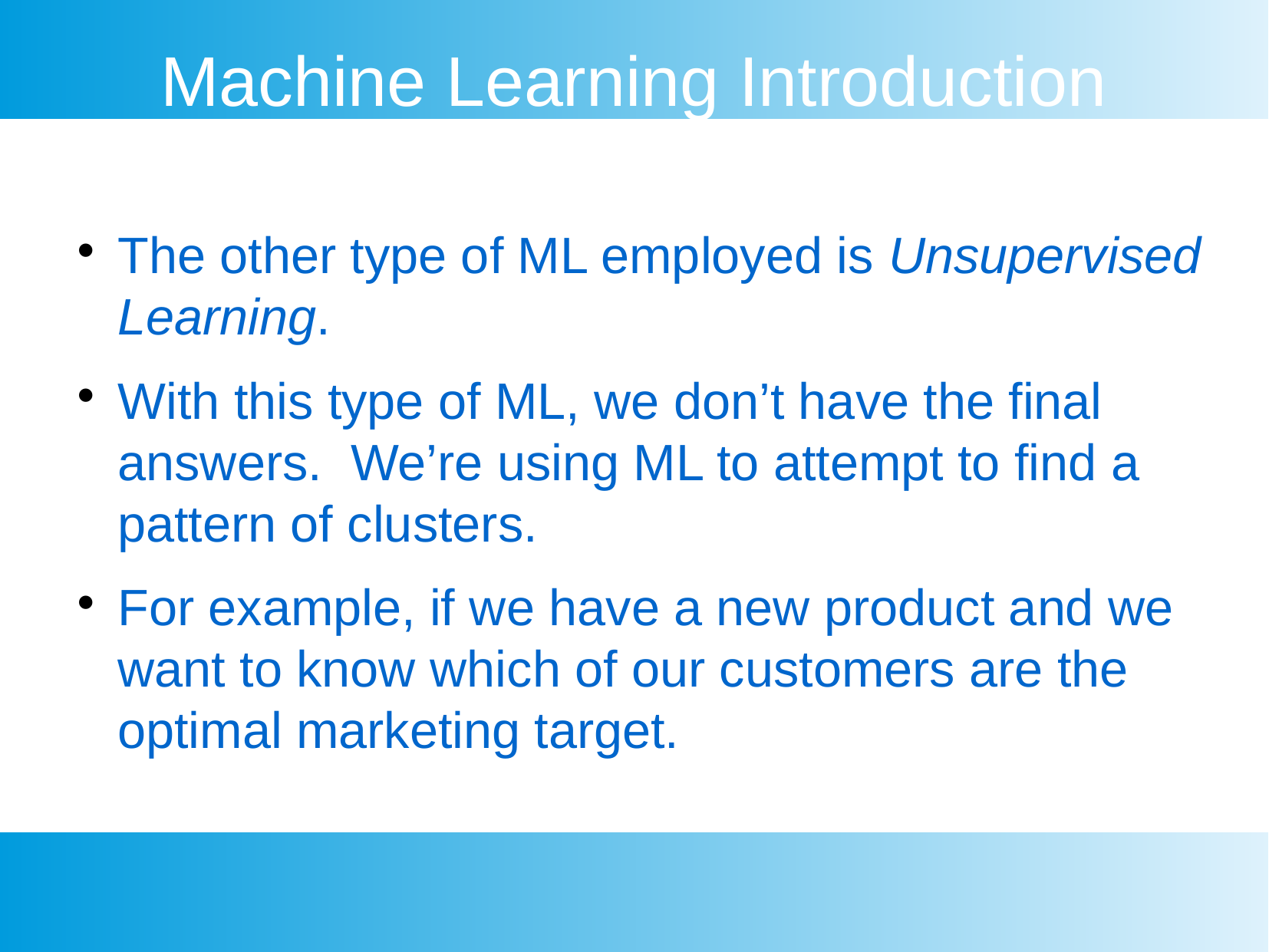

Machine Learning Introduction
The other type of ML employed is Unsupervised Learning.
With this type of ML, we don’t have the final answers.  We’re using ML to attempt to find a pattern of clusters.
For example, if we have a new product and we want to know which of our customers are the optimal marketing target.